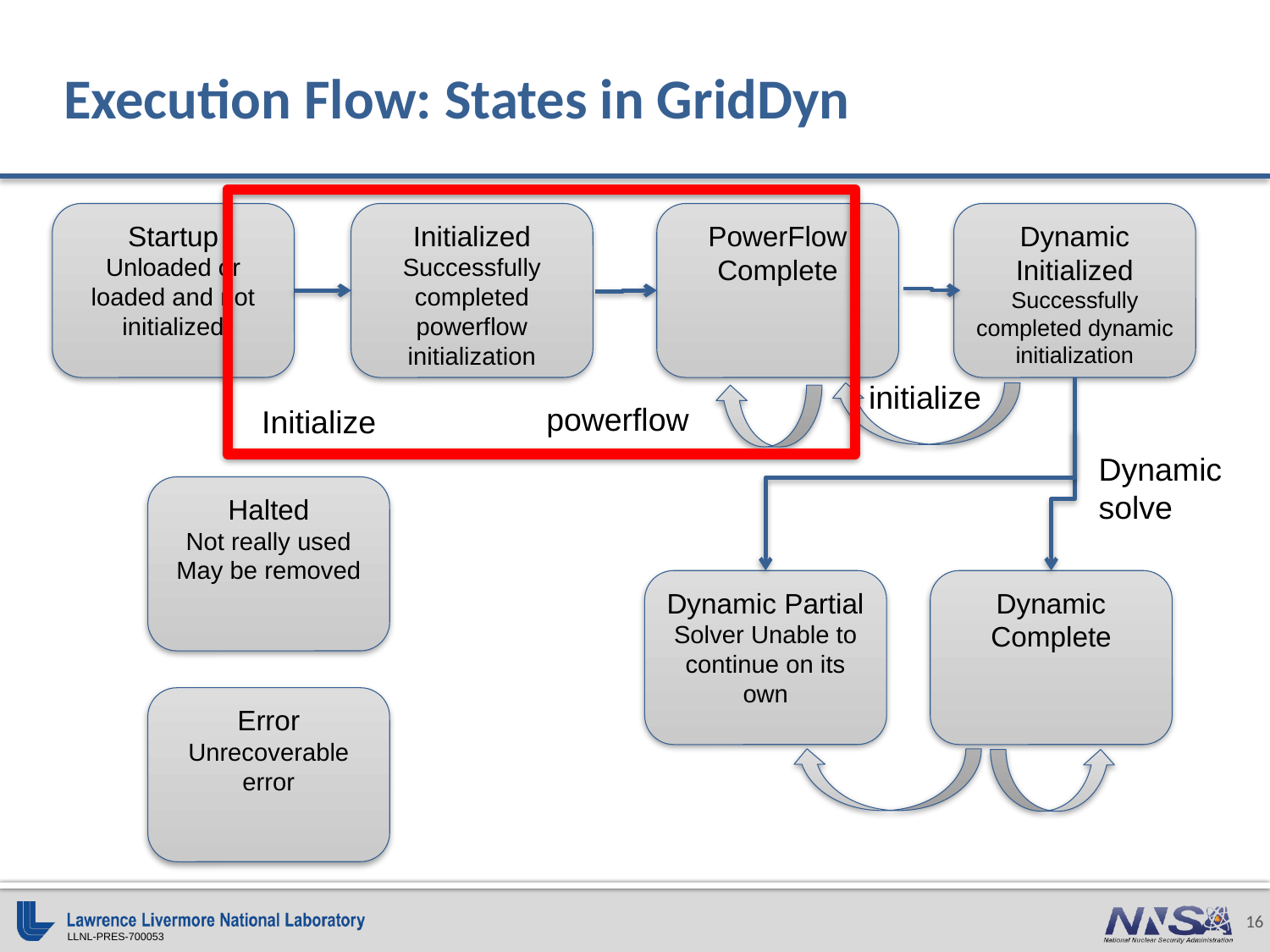

# Execution Flow: States in GridDyn

Startup
Unloaded or loaded and not initialized
Initialized
Successfully completed powerflow initialization
PowerFlow Complete
Dynamic Initialized
Successfully completed dynamic initialization

initialize

powerflow
Initialize
Dynamic
solve
Halted
Not really used
May be removed
Dynamic Partial
Solver Unable to continue on its own
Dynamic Complete
Error
Unrecoverable error